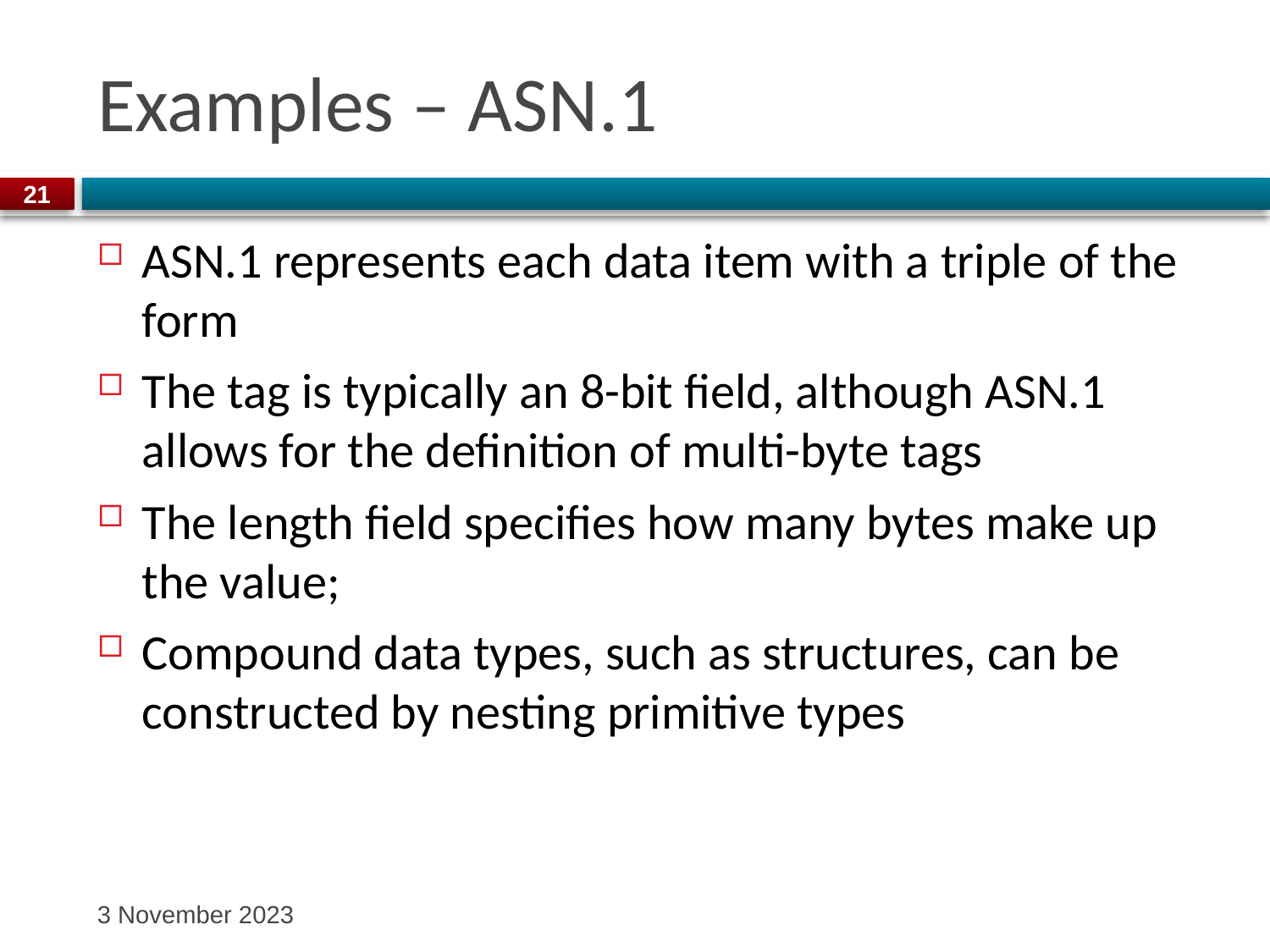

# Examples – ASN.1
21
ASN.1 represents each data item with a triple of the form
The tag is typically an 8-bit field, although ASN.1 allows for the definition of multi-byte tags
The length field specifies how many bytes make up the value;
Compound data types, such as structures, can be constructed by nesting primitive types
3 November 2023